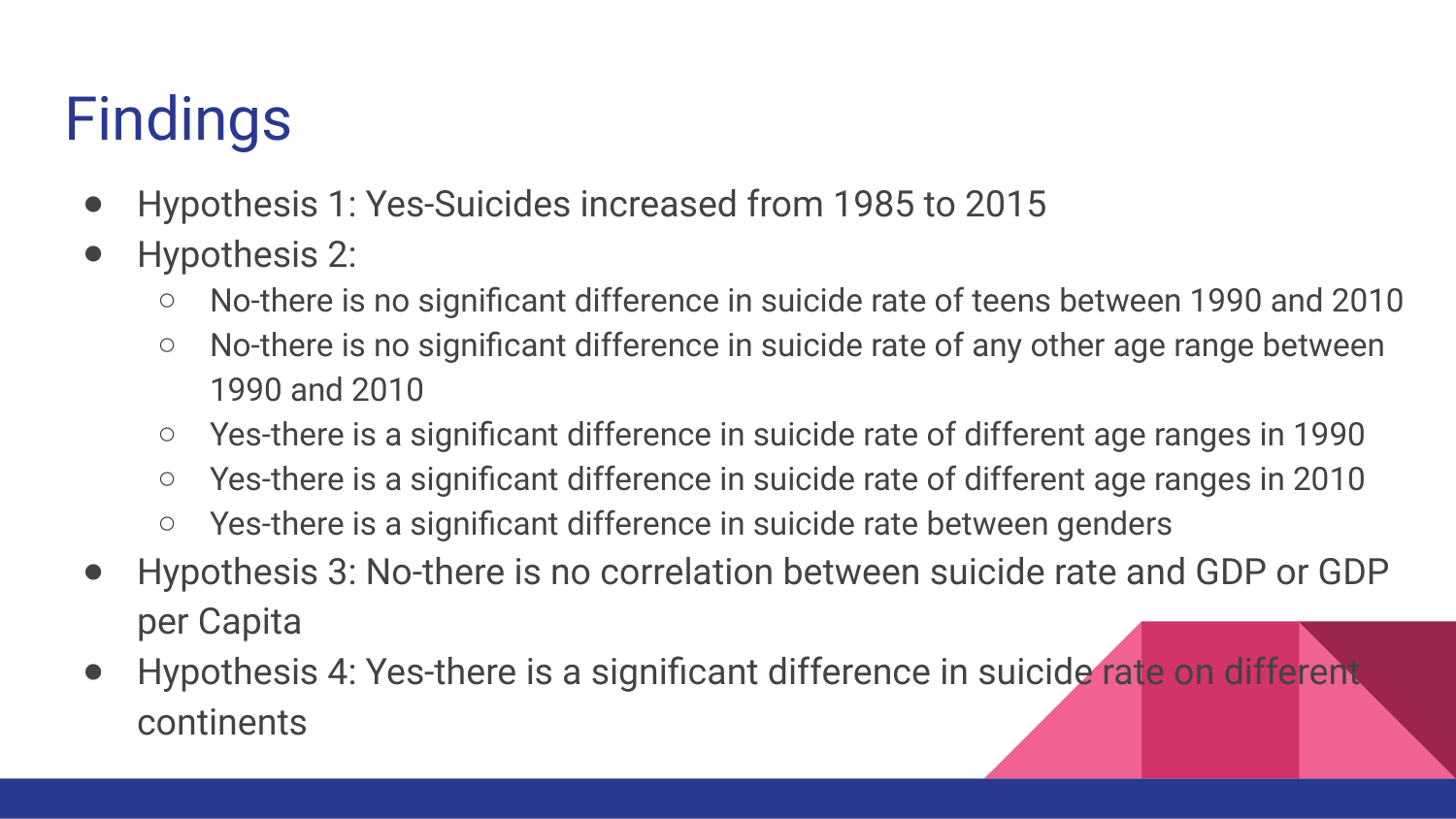

# Findings
Hypothesis 1: Yes-Suicides increased from 1985 to 2015
Hypothesis 2:
No-there is no significant difference in suicide rate of teens between 1990 and 2010
No-there is no significant difference in suicide rate of any other age range between 1990 and 2010
Yes-there is a significant difference in suicide rate of different age ranges in 1990
Yes-there is a significant difference in suicide rate of different age ranges in 2010
Yes-there is a significant difference in suicide rate between genders
Hypothesis 3: No-there is no correlation between suicide rate and GDP or GDP per Capita
Hypothesis 4: Yes-there is a significant difference in suicide rate on different continents